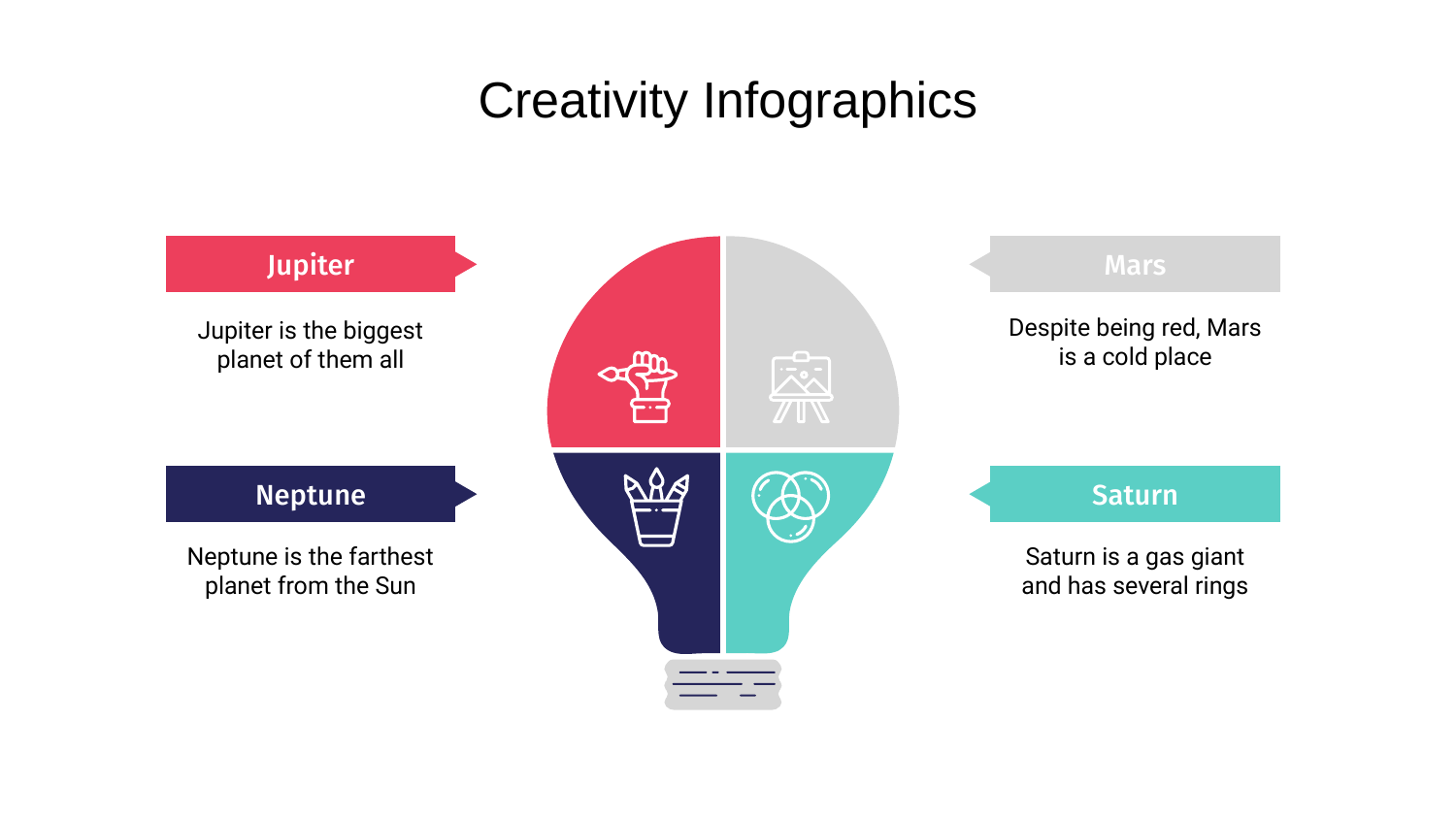

Creativity Infographics
Jupiter

Mars

Despite being red, Mars is a cold place
Jupiter is the biggest planet of them all

Neptune
Saturn

Neptune is the farthest planet from the Sun
Saturn is a gas giant and has several rings